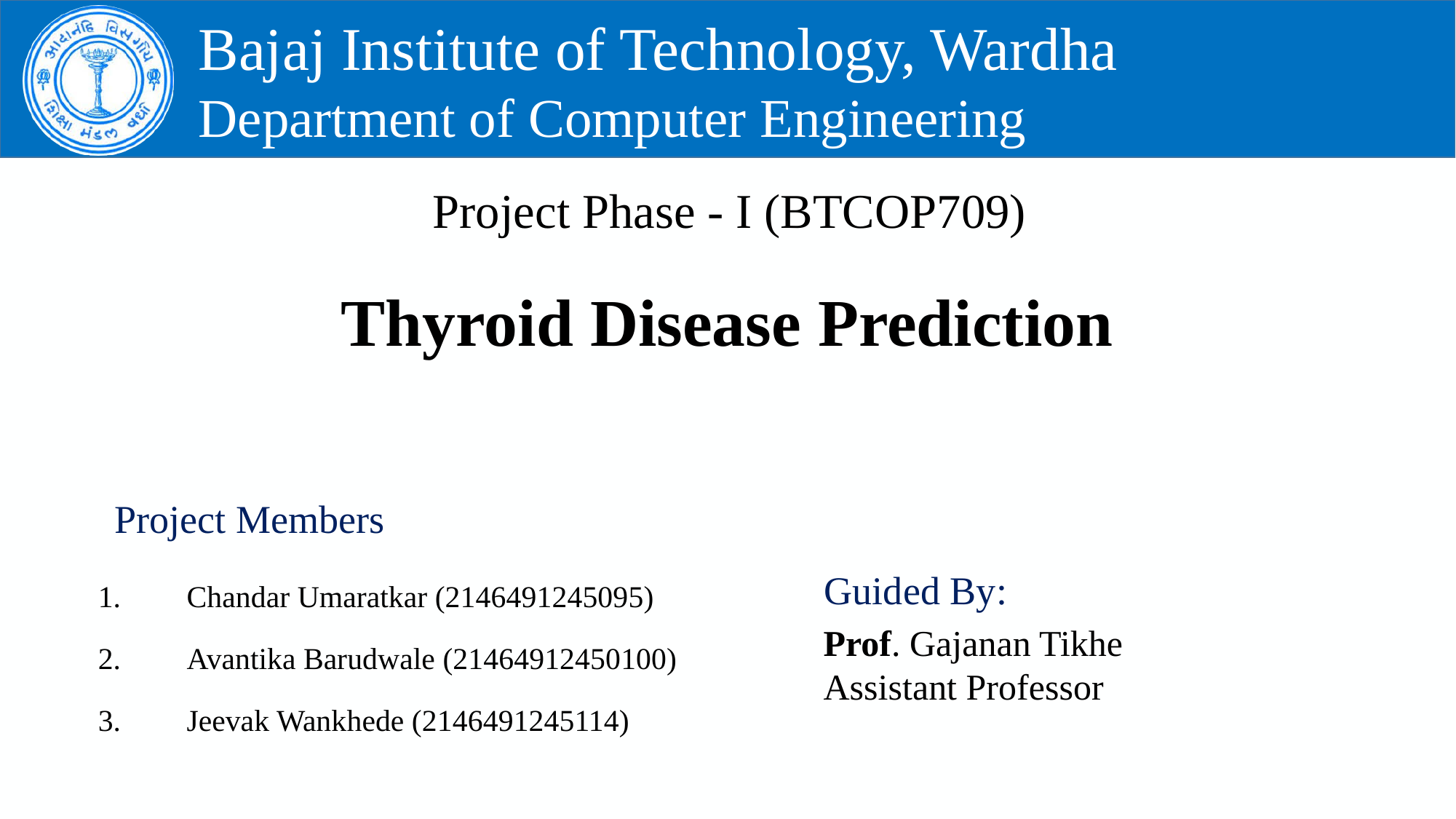

# Thyroid Disease Prediction
Chandar Umaratkar (2146491245095)
Avantika Barudwale (21464912450100)
Jeevak Wankhede (2146491245114)
Prof. Gajanan Tikhe
Assistant Professor